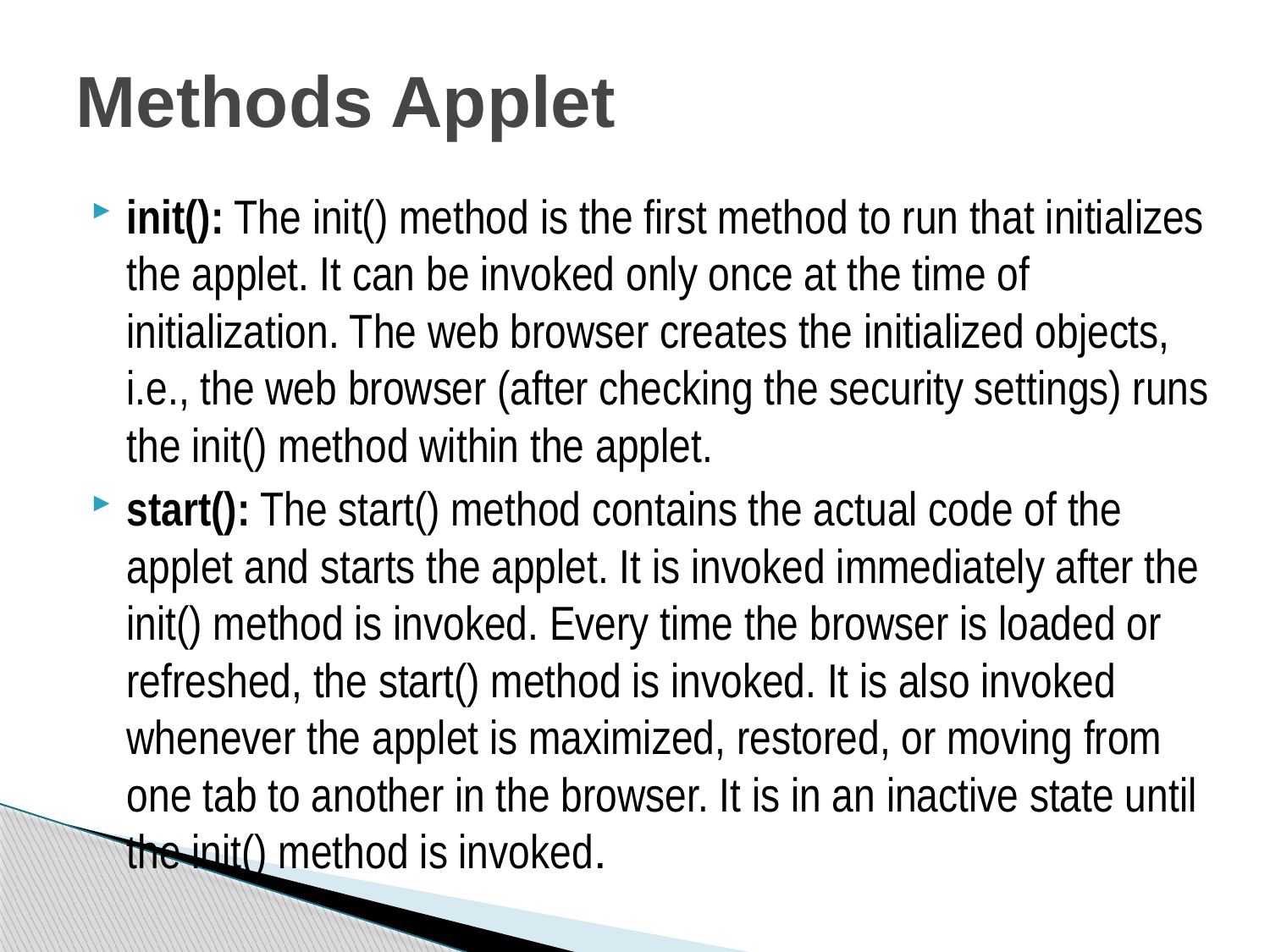

# Methods Applet
init(): The init() method is the first method to run that initializes the applet. It can be invoked only once at the time of initialization. The web browser creates the initialized objects, i.e., the web browser (after checking the security settings) runs the init() method within the applet.
start(): The start() method contains the actual code of the applet and starts the applet. It is invoked immediately after the init() method is invoked. Every time the browser is loaded or refreshed, the start() method is invoked. It is also invoked whenever the applet is maximized, restored, or moving from one tab to another in the browser. It is in an inactive state until the init() method is invoked.